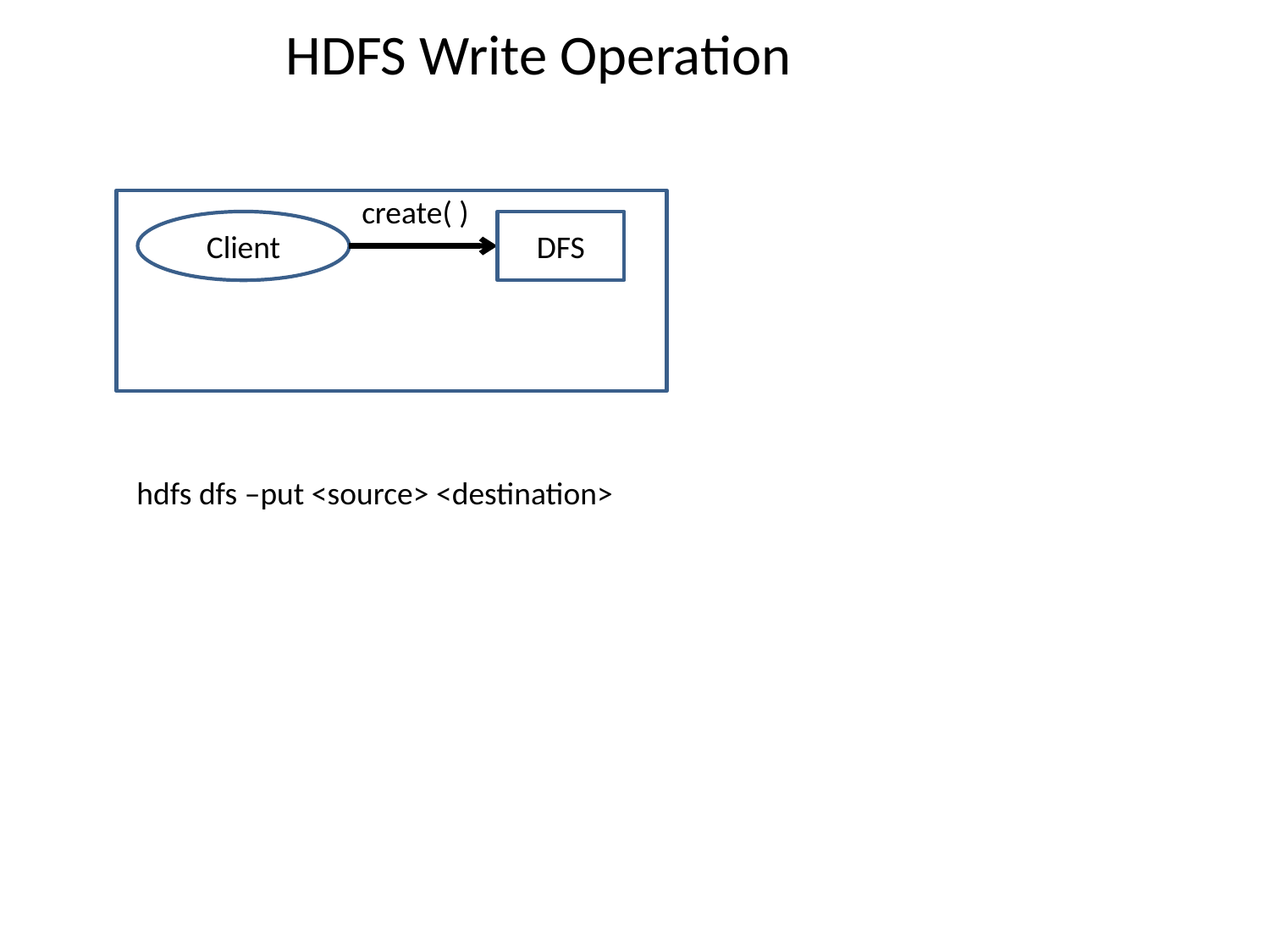

HDFS Write Operation
create( )

Client
DFS
hdfs dfs –put <source> <destination>